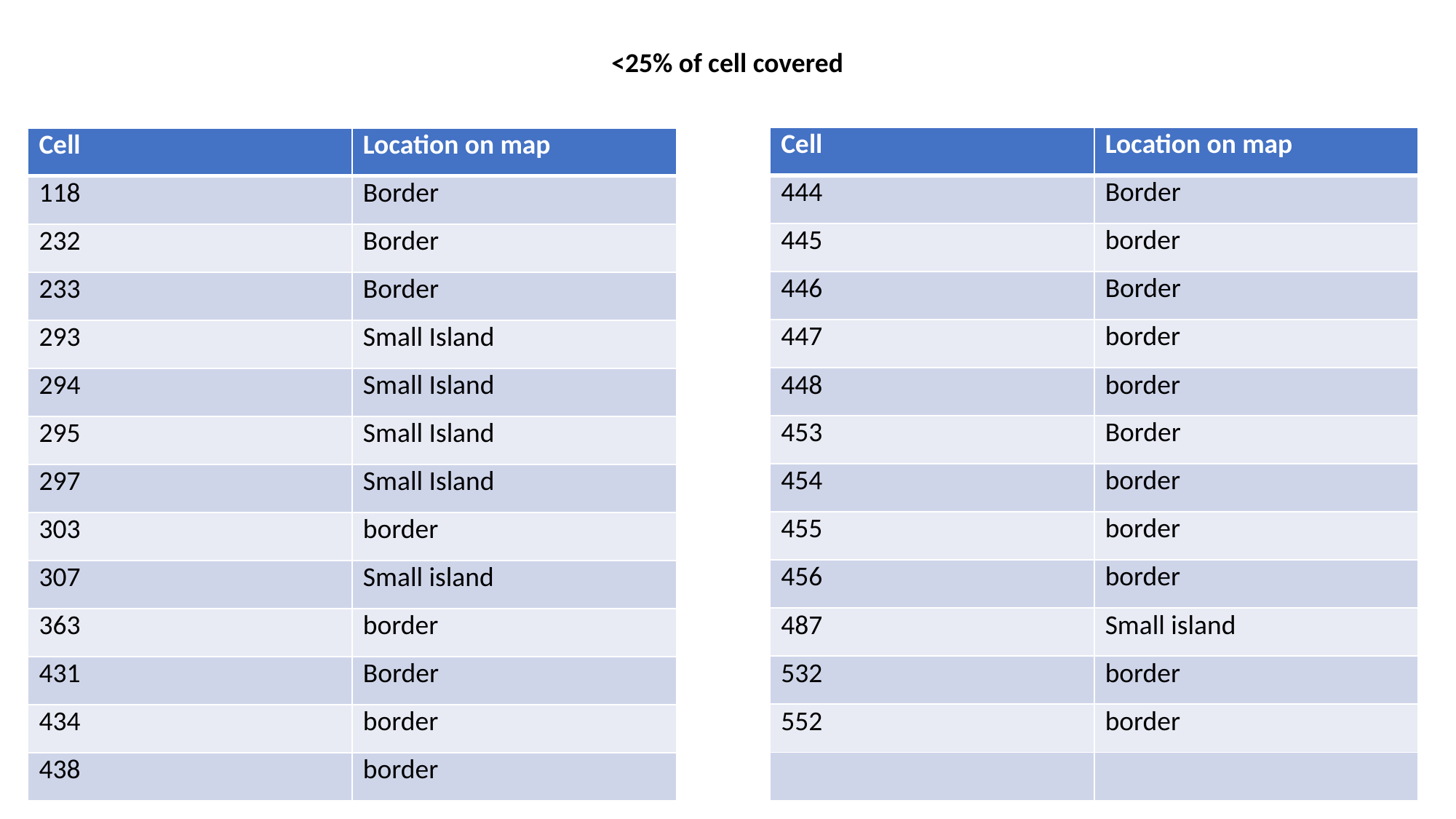

<25% of cell covered
| Cell | Location on map |
| --- | --- |
| 444 | Border |
| 445 | border |
| 446 | Border |
| 447 | border |
| 448 | border |
| 453 | Border |
| 454 | border |
| 455 | border |
| 456 | border |
| 487 | Small island |
| 532 | border |
| 552 | border |
|  |  |
| Cell | Location on map |
| --- | --- |
| 118 | Border |
| 232 | Border |
| 233 | Border |
| 293 | Small Island |
| 294 | Small Island |
| 295 | Small Island |
| 297 | Small Island |
| 303 | border |
| 307 | Small island |
| 363 | border |
| 431 | Border |
| 434 | border |
| 438 | border |